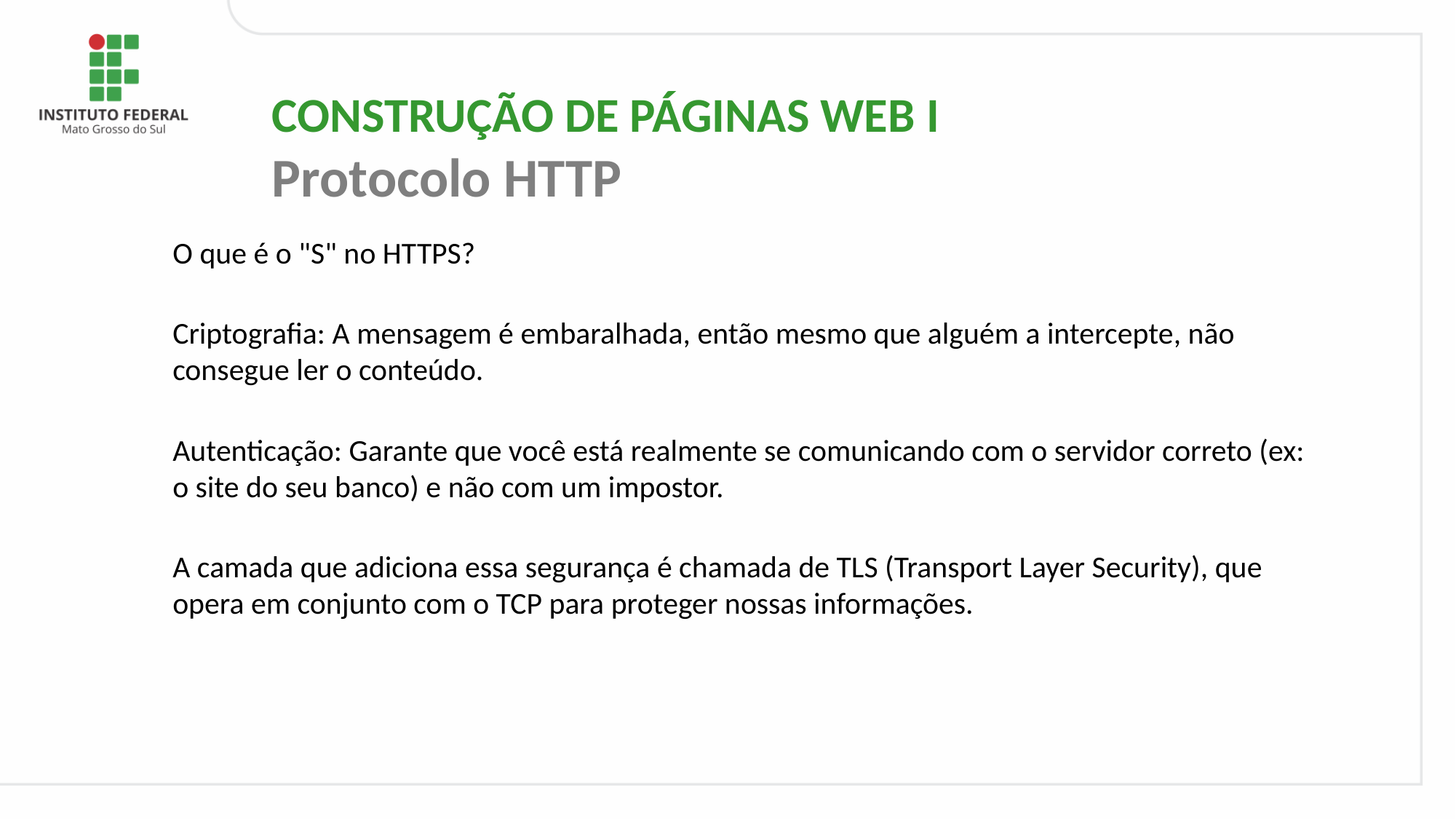

CONSTRUÇÃO DE PÁGINAS WEB I
Protocolo HTTP
# O que é o "S" no HTTPS?
Criptografia: A mensagem é embaralhada, então mesmo que alguém a intercepte, não consegue ler o conteúdo.
Autenticação: Garante que você está realmente se comunicando com o servidor correto (ex: o site do seu banco) e não com um impostor.
A camada que adiciona essa segurança é chamada de TLS (Transport Layer Security), que opera em conjunto com o TCP para proteger nossas informações.